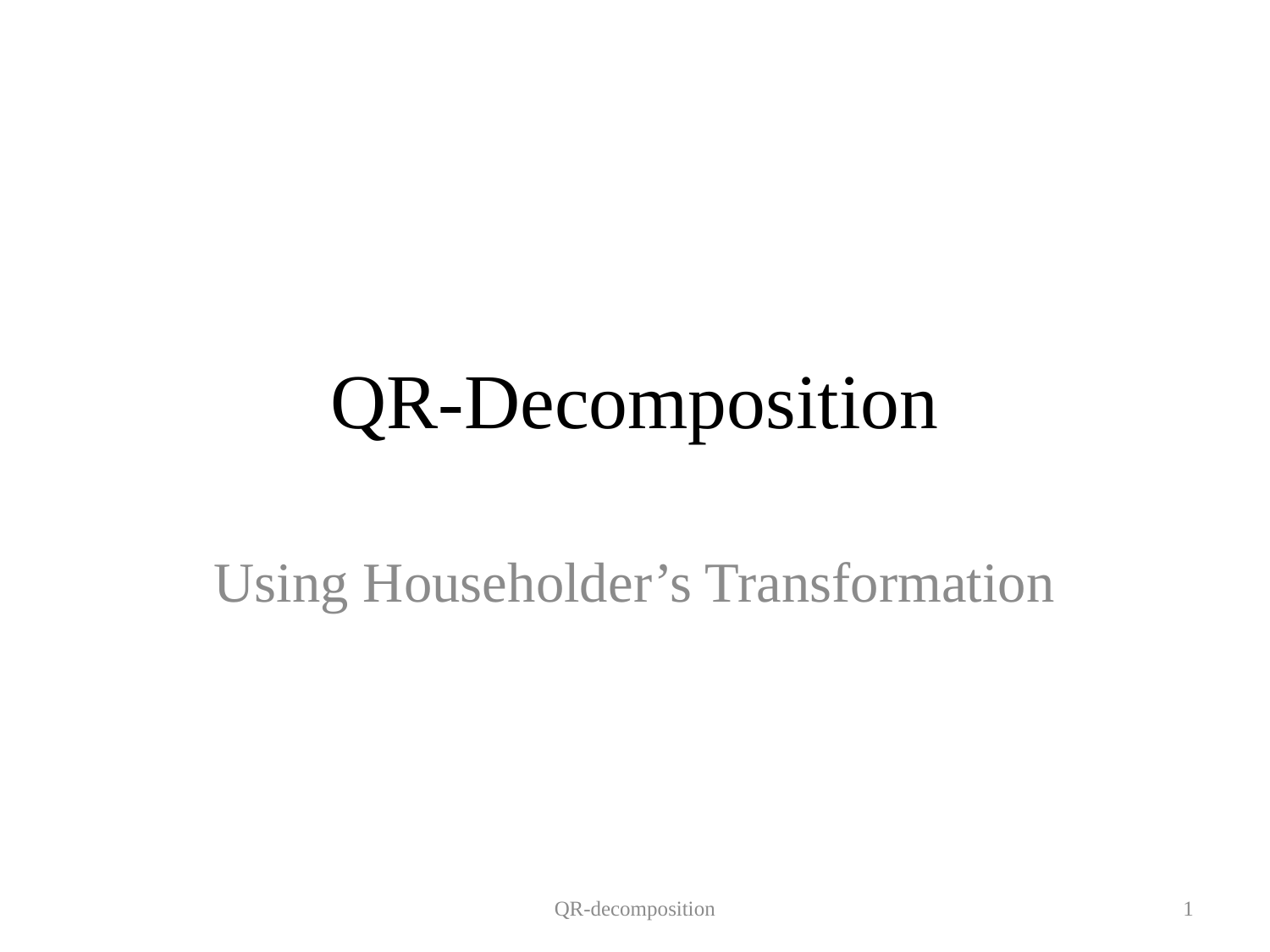

# QR-Decomposition
Using Householder’s Transformation
QR-decomposition
1